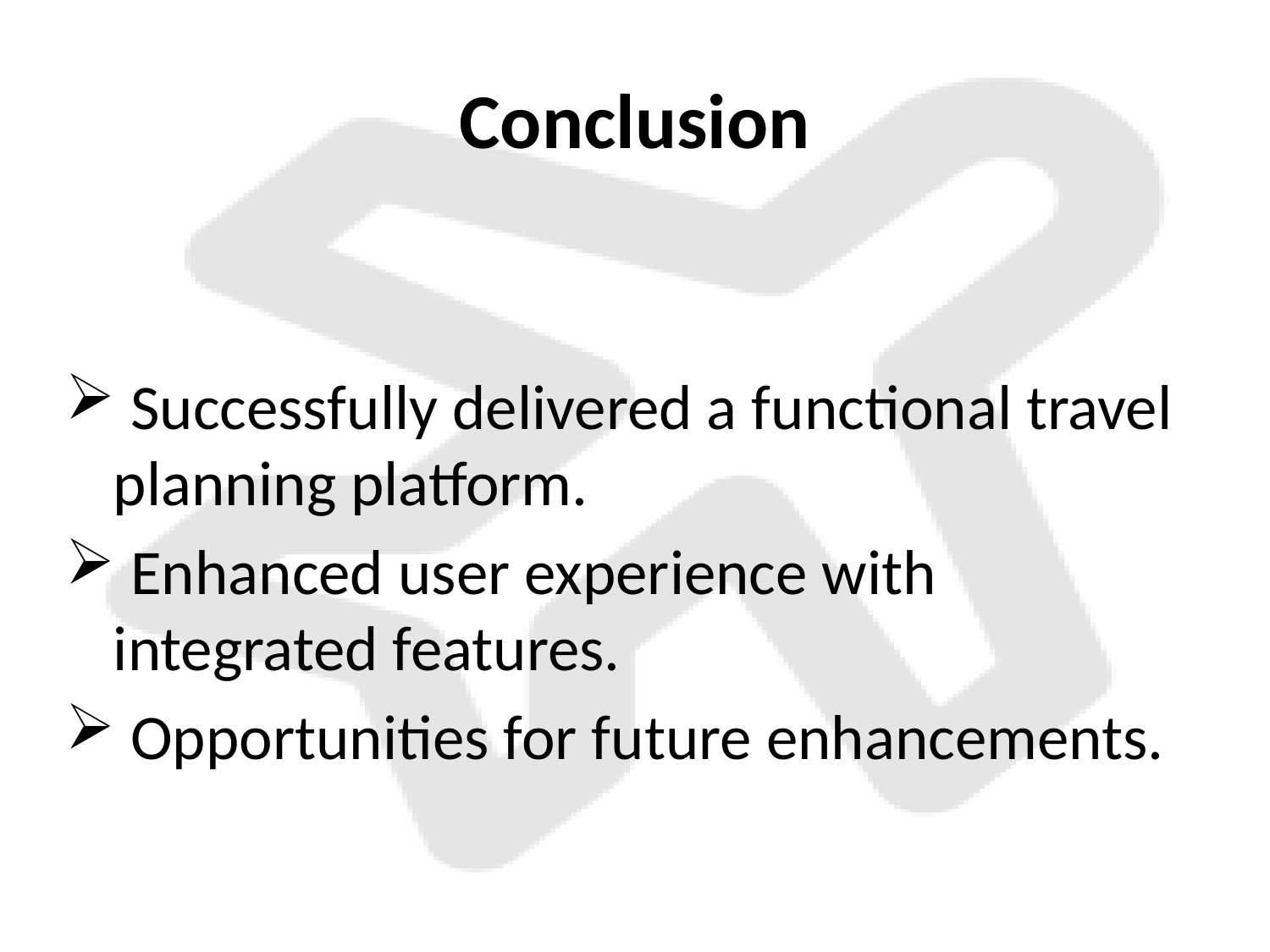

# Conclusion
 Successfully delivered a functional travel planning platform.
 Enhanced user experience with integrated features.
 Opportunities for future enhancements.